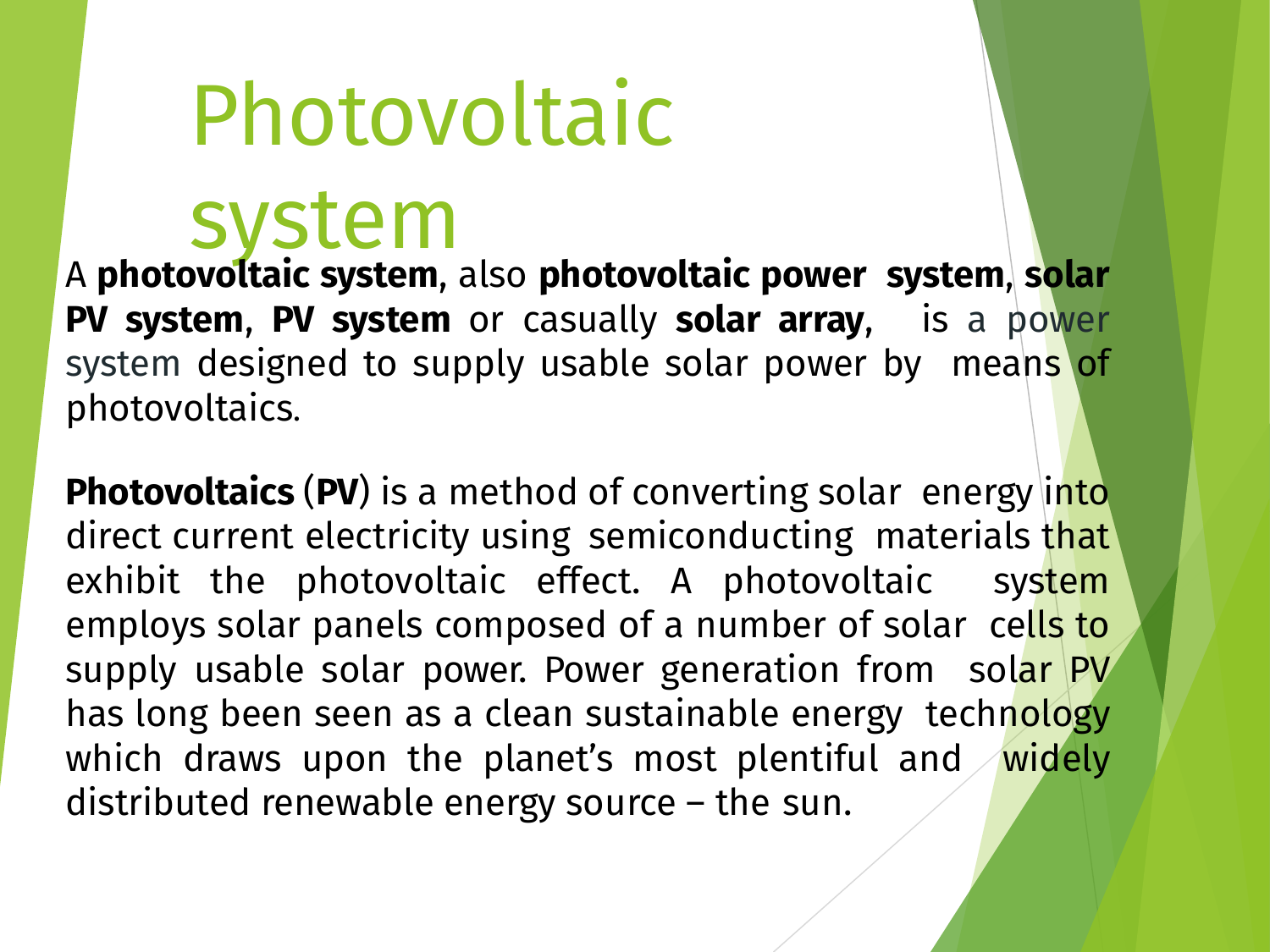

# Photovoltaic system
A photovoltaic system, also photovoltaic power  system, solar PV system, PV system or casually solar array,  is a power system designed to supply usable solar power by  means of photovoltaics.

Photovoltaics (PV) is a method of converting solar  energy into direct current electricity using semiconducting  materials that exhibit the photovoltaic effect. A photovoltaic  system employs solar panels composed of a number of solar  cells to supply usable solar power. Power generation from  solar PV has long been seen as a clean sustainable energy  technology which draws upon the planet’s most plentiful and  widely distributed renewable energy source – the sun.